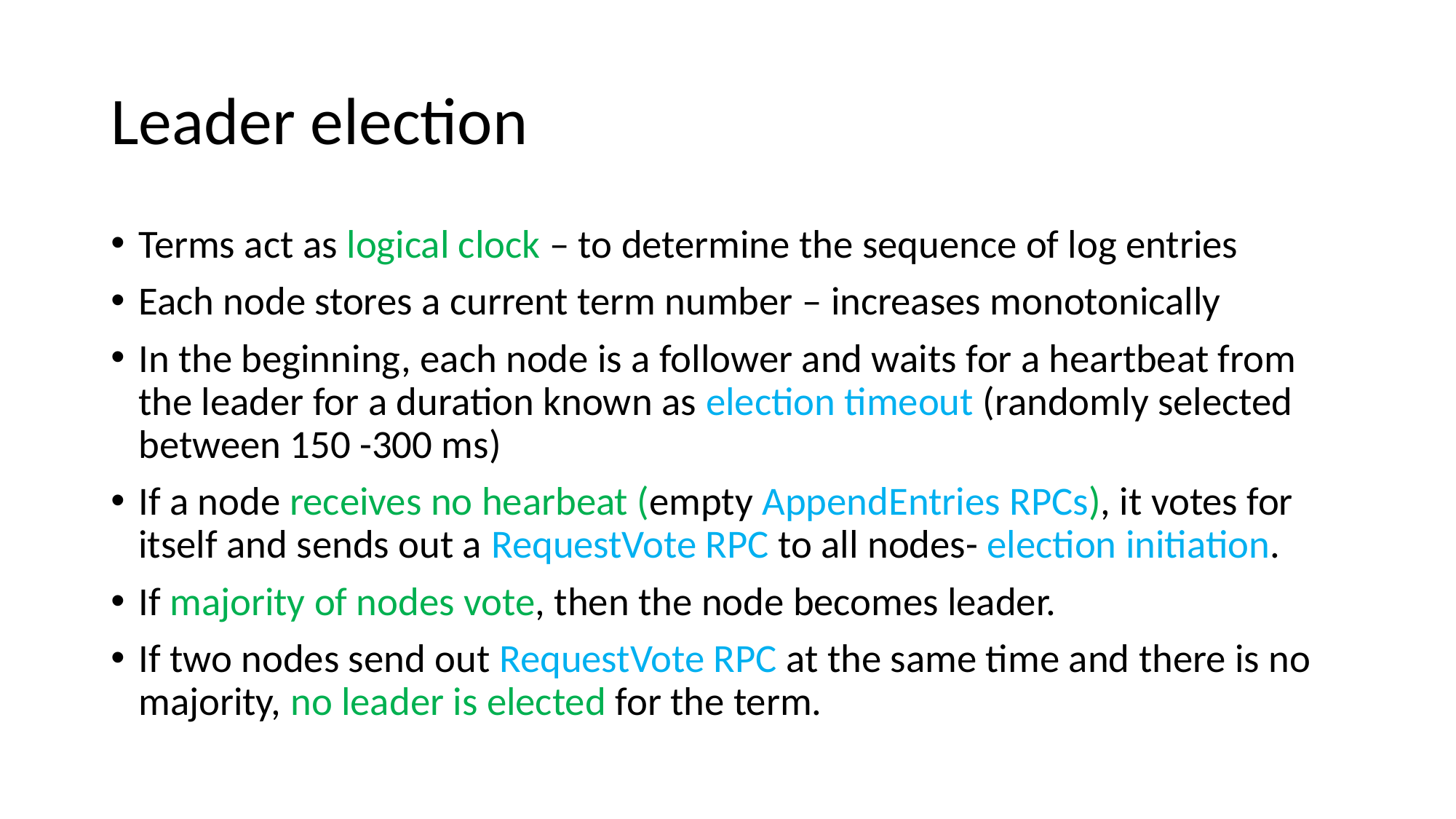

# Leader election
Terms act as logical clock – to determine the sequence of log entries
Each node stores a current term number – increases monotonically
In the beginning, each node is a follower and waits for a heartbeat from the leader for a duration known as election timeout (randomly selected between 150 -300 ms)
If a node receives no hearbeat (empty AppendEntries RPCs), it votes for itself and sends out a RequestVote RPC to all nodes- election initiation.
If majority of nodes vote, then the node becomes leader.
If two nodes send out RequestVote RPC at the same time and there is no majority, no leader is elected for the term.